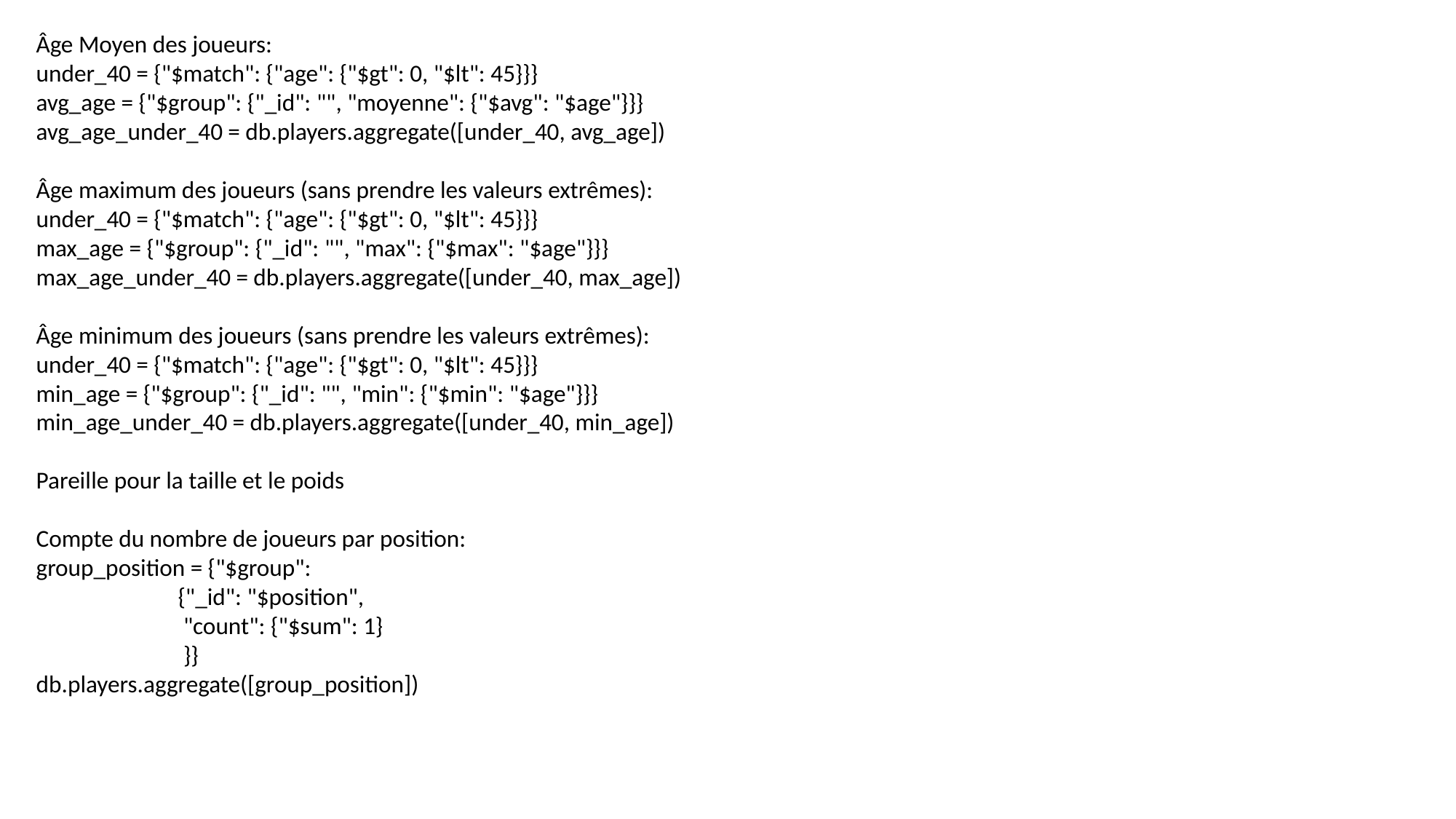

Âge Moyen des joueurs:
under_40 = {"$match": {"age": {"$gt": 0, "$lt": 45}}}
avg_age = {"$group": {"_id": "", "moyenne": {"$avg": "$age"}}}
avg_age_under_40 = db.players.aggregate([under_40, avg_age])

Âge maximum des joueurs (sans prendre les valeurs extrêmes):
under_40 = {"$match": {"age": {"$gt": 0, "$lt": 45}}}
max_age = {"$group": {"_id": "", "max": {"$max": "$age"}}}
max_age_under_40 = db.players.aggregate([under_40, max_age])

Âge minimum des joueurs (sans prendre les valeurs extrêmes):
under_40 = {"$match": {"age": {"$gt": 0, "$lt": 45}}}
min_age = {"$group": {"_id": "", "min": {"$min": "$age"}}}
min_age_under_40 = db.players.aggregate([under_40, min_age])

Pareille pour la taille et le poids

Compte du nombre de joueurs par position:
group_position = {"$group":
                          {"_id": "$position",
                           "count": {"$sum": 1}
                           }}
db.players.aggregate([group_position])